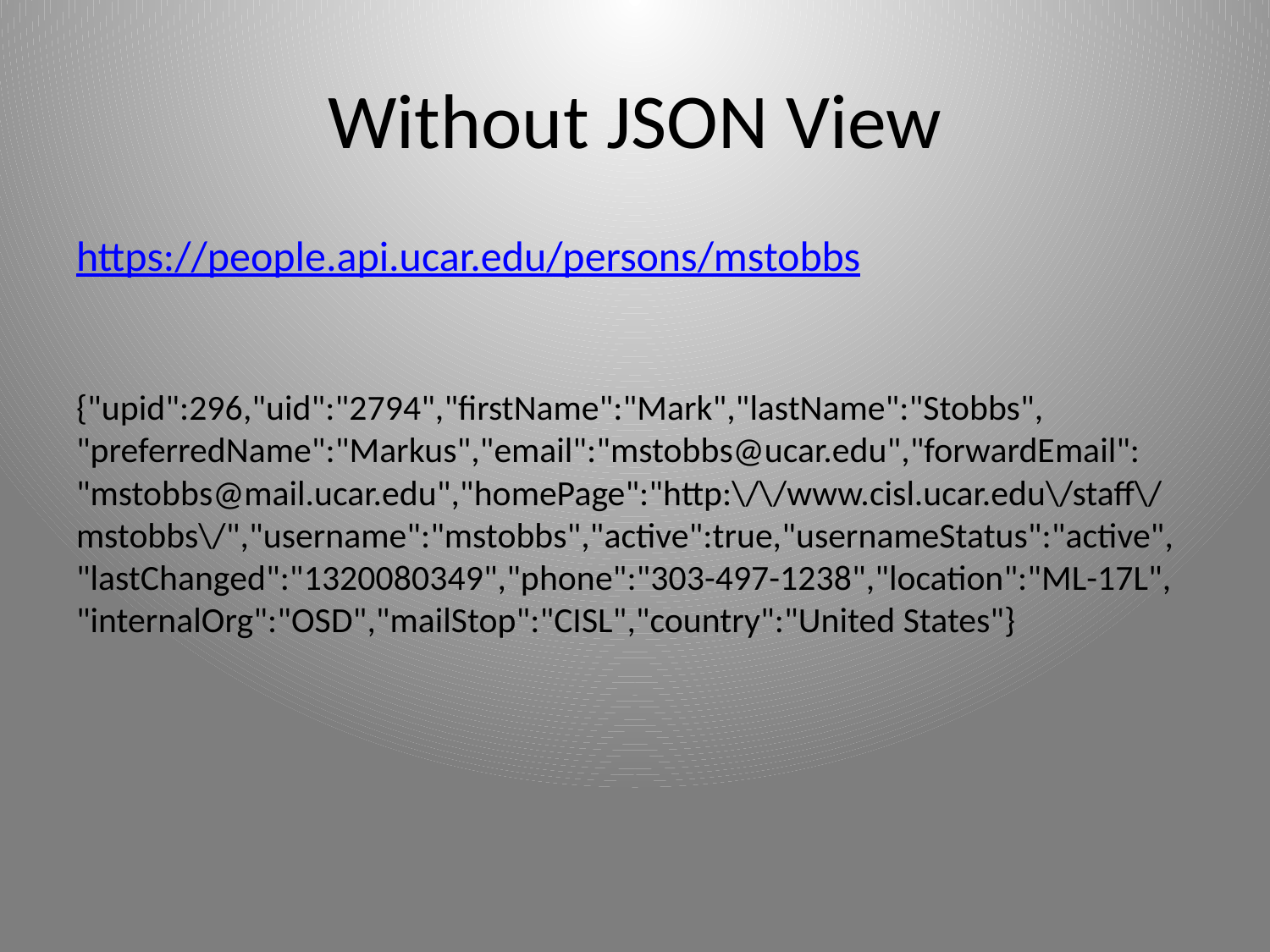

# Without JSON View
https://people.api.ucar.edu/persons/mstobbs

{"upid":296,"uid":"2794","firstName":"Mark","lastName":"Stobbs", "preferredName":"Markus","email":"mstobbs@ucar.edu","forwardEmail": "mstobbs@mail.ucar.edu","homePage":"http:\/\/www.cisl.ucar.edu\/staff\/mstobbs\/","username":"mstobbs","active":true,"usernameStatus":"active", "lastChanged":"1320080349","phone":"303-497-1238","location":"ML-17L", "internalOrg":"OSD","mailStop":"CISL","country":"United States"}